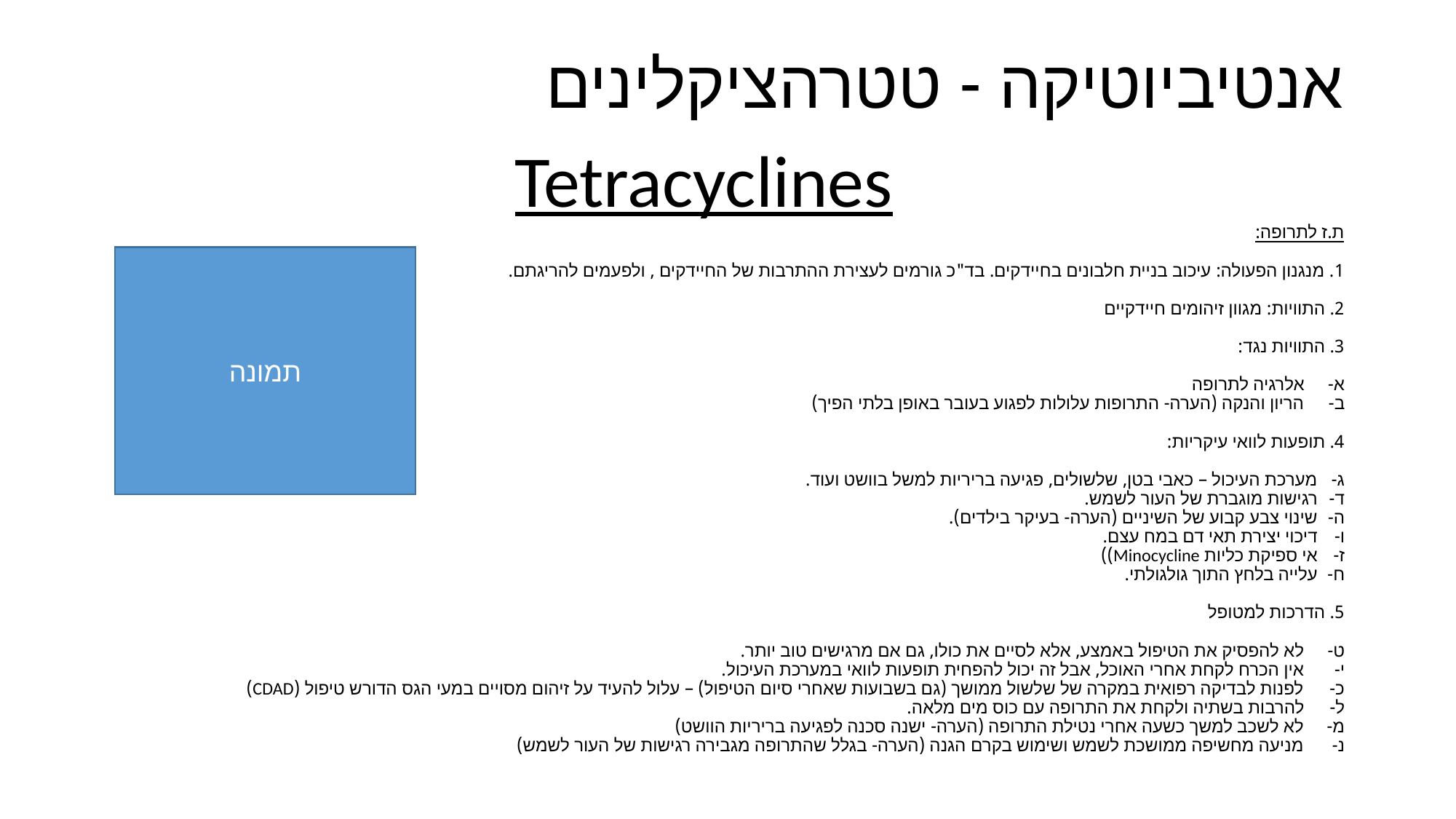

# אנטיביוטיקה - טטרהציקלינים
Tetracyclines
ת.ז לתרופה:

1. מנגנון הפעולה: עיכוב בניית חלבונים בחיידקים. בד"כ גורמים לעצירת ההתרבות של החיידקים , ולפעמים להריגתם.

2. התוויות: מגוון זיהומים חיידקיים

3. התוויות נגד:

אלרגיה לתרופה
הריון והנקה (הערה- התרופות עלולות לפגוע בעובר באופן בלתי הפיך)

4. תופעות לוואי עיקריות:

מערכת העיכול – כאבי בטן, שלשולים, פגיעה בריריות למשל בוושט ועוד.
רגישות מוגברת של העור לשמש.
שינוי צבע קבוע של השיניים (הערה- בעיקר בילדים).
דיכוי יצירת תאי דם במח עצם.
אי ספיקת כליות Minocycline))
עלייה בלחץ התוך גולגולתי.

5. הדרכות למטופל

לא להפסיק את הטיפול באמצע, אלא לסיים את כולו, גם אם מרגישים טוב יותר.
אין הכרח לקחת אחרי האוכל, אבל זה יכול להפחית תופעות לוואי במערכת העיכול.
לפנות לבדיקה רפואית במקרה של שלשול ממושך (גם בשבועות שאחרי סיום הטיפול) – עלול להעיד על זיהום מסויים במעי הגס הדורש טיפול (CDAD)
להרבות בשתיה ולקחת את התרופה עם כוס מים מלאה.
לא לשכב למשך כשעה אחרי נטילת התרופה (הערה- ישנה סכנה לפגיעה בריריות הוושט)
מניעה מחשיפה ממושכת לשמש ושימוש בקרם הגנה (הערה- בגלל שהתרופה מגבירה רגישות של העור לשמש)

תמונה